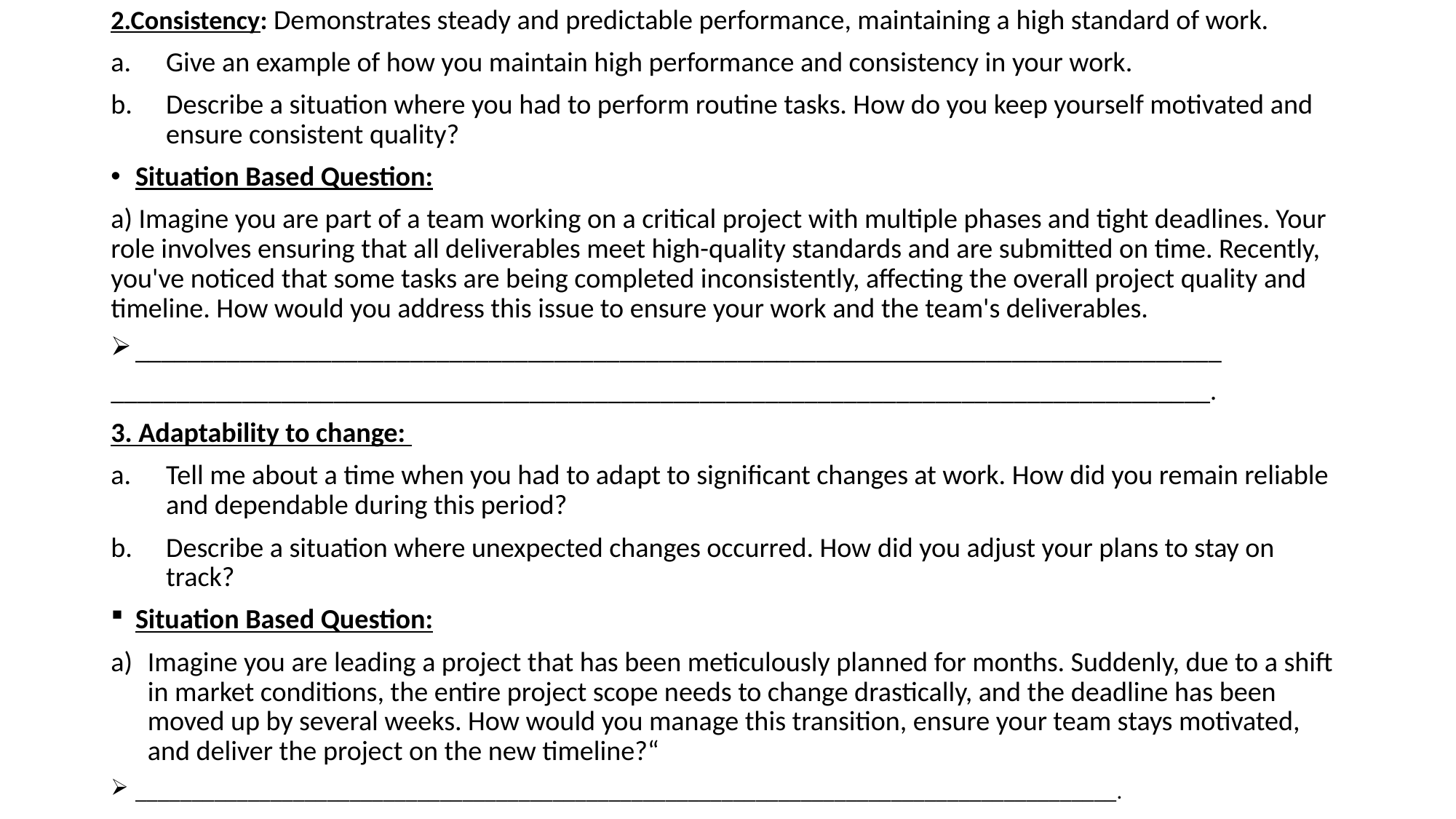

2.Consistency: Demonstrates steady and predictable performance, maintaining a high standard of work.
Give an example of how you maintain high performance and consistency in your work.
Describe a situation where you had to perform routine tasks. How do you keep yourself motivated and ensure consistent quality?
Situation Based Question:
a) Imagine you are part of a team working on a critical project with multiple phases and tight deadlines. Your role involves ensuring that all deliverables meet high-quality standards and are submitted on time. Recently, you've noticed that some tasks are being completed inconsistently, affecting the overall project quality and timeline. How would you address this issue to ensure your work and the team's deliverables.
___________________________________________________________________________________
____________________________________________________________________________________.
3. Adaptability to change:
Tell me about a time when you had to adapt to significant changes at work. How did you remain reliable and dependable during this period?
Describe a situation where unexpected changes occurred. How did you adjust your plans to stay on track?
Situation Based Question:
Imagine you are leading a project that has been meticulously planned for months. Suddenly, due to a shift in market conditions, the entire project scope needs to change drastically, and the deadline has been moved up by several weeks. How would you manage this transition, ensure your team stays motivated, and deliver the project on the new timeline?“
_______________________________________________________________________________________.